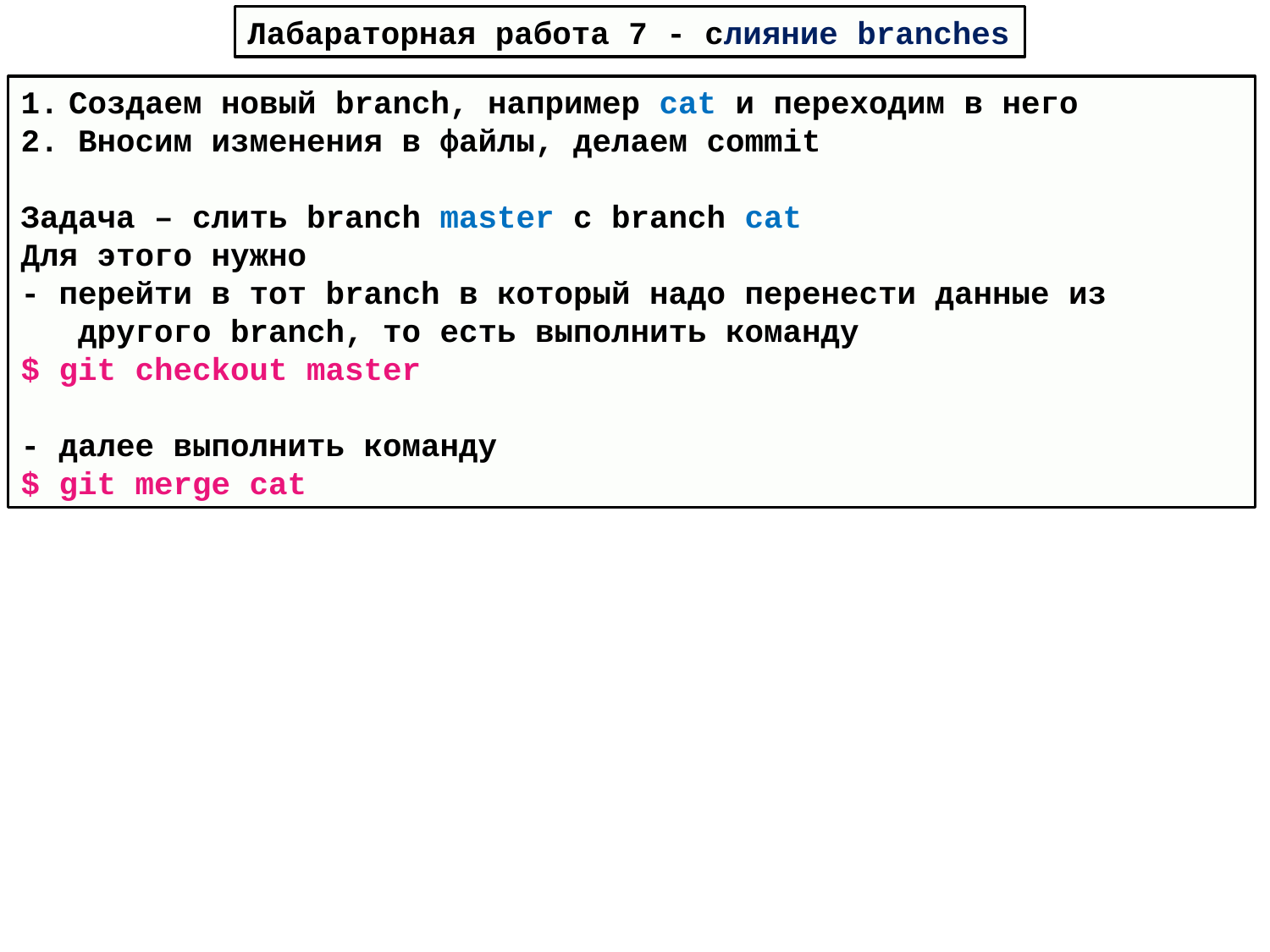

Лабараторная работа 7 - cлияние branches
Создаем новый branch, например cat и переходим в него
2. Вносим изменения в файлы, делаем commit

Задача – слить branch master с branch cat
Для этого нужно
- перейти в тот branch в который надо перенести данные из
   другого branch, то есть выполнить команду
$ git checkout master

- далее выполнить команду
$ git merge cat